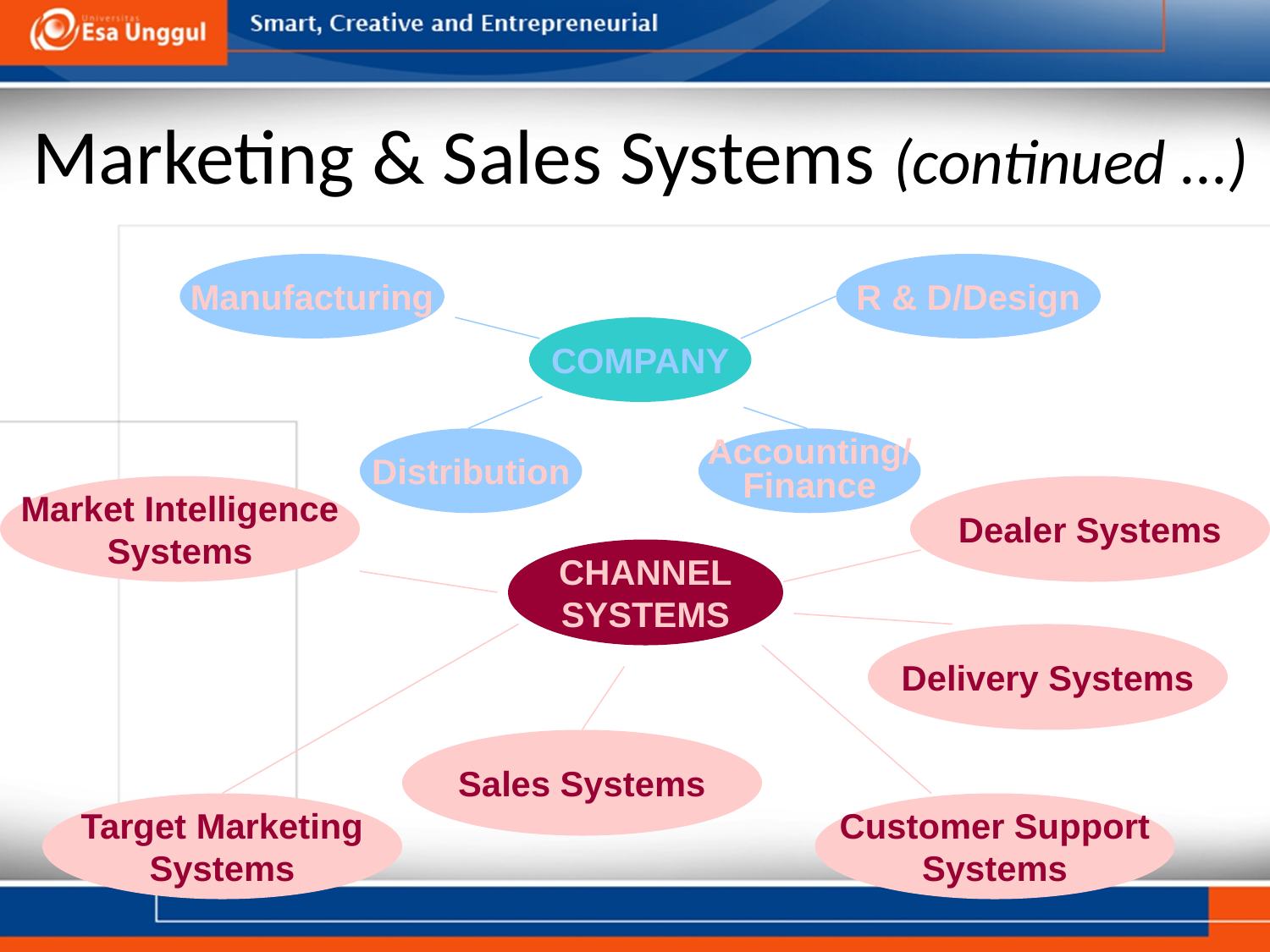

# Marketing & Sales Systems (continued ...)
Manufacturing
R & D/Design

COMPANY

Distribution
Accounting/
Finance
Market Intelligence
Systems
Dealer Systems
CHANNEL
SYSTEMS

Delivery Systems

Sales Systems
Target Marketing
Systems
Customer Support
Systems